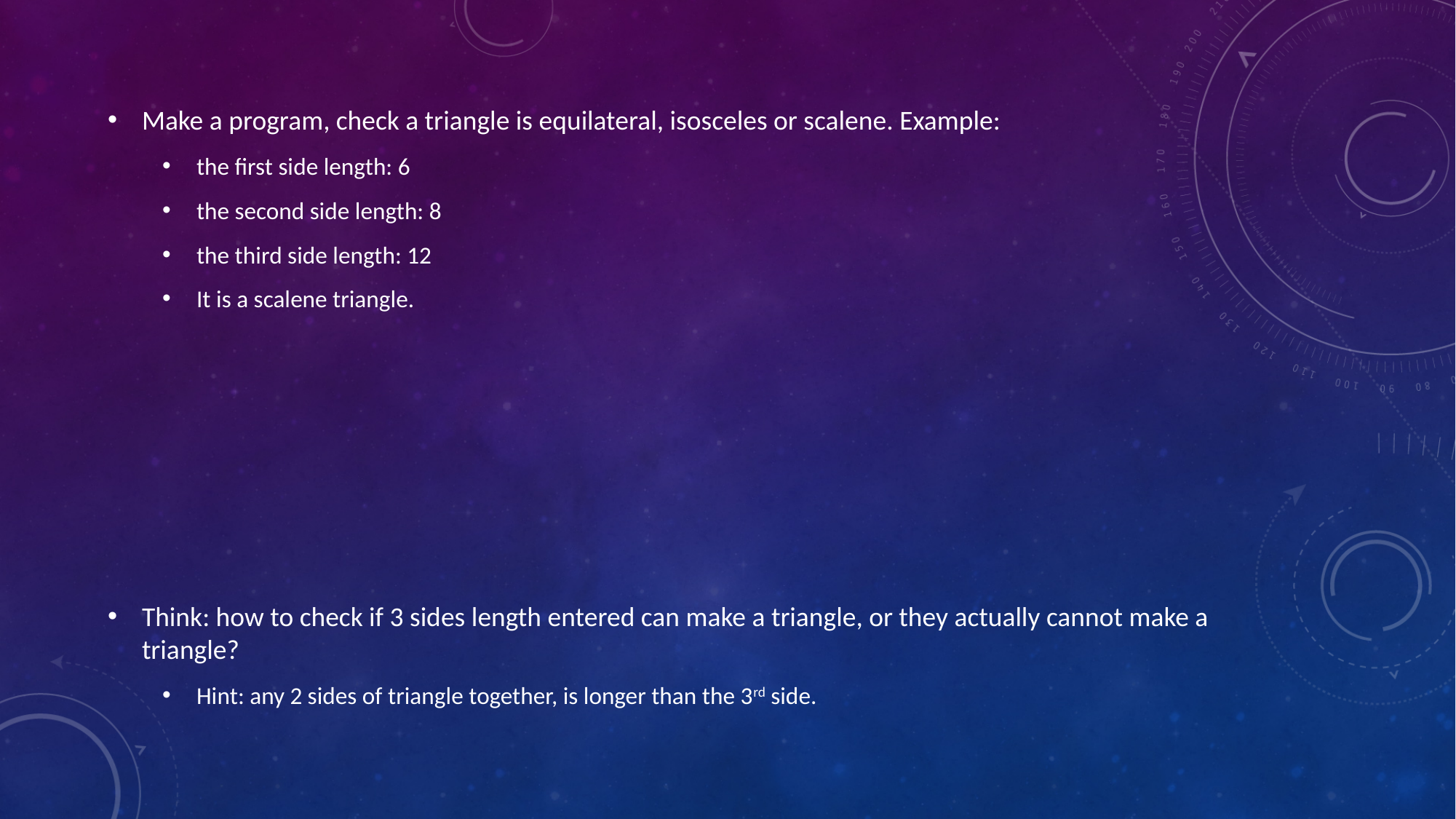

Make a program, check a triangle is equilateral, isosceles or scalene. Example:
the first side length: 6
the second side length: 8
the third side length: 12
It is a scalene triangle.

Think: how to check if 3 sides length entered can make a triangle, or they actually cannot make a triangle?
Hint: any 2 sides of triangle together, is longer than the 3rd side.